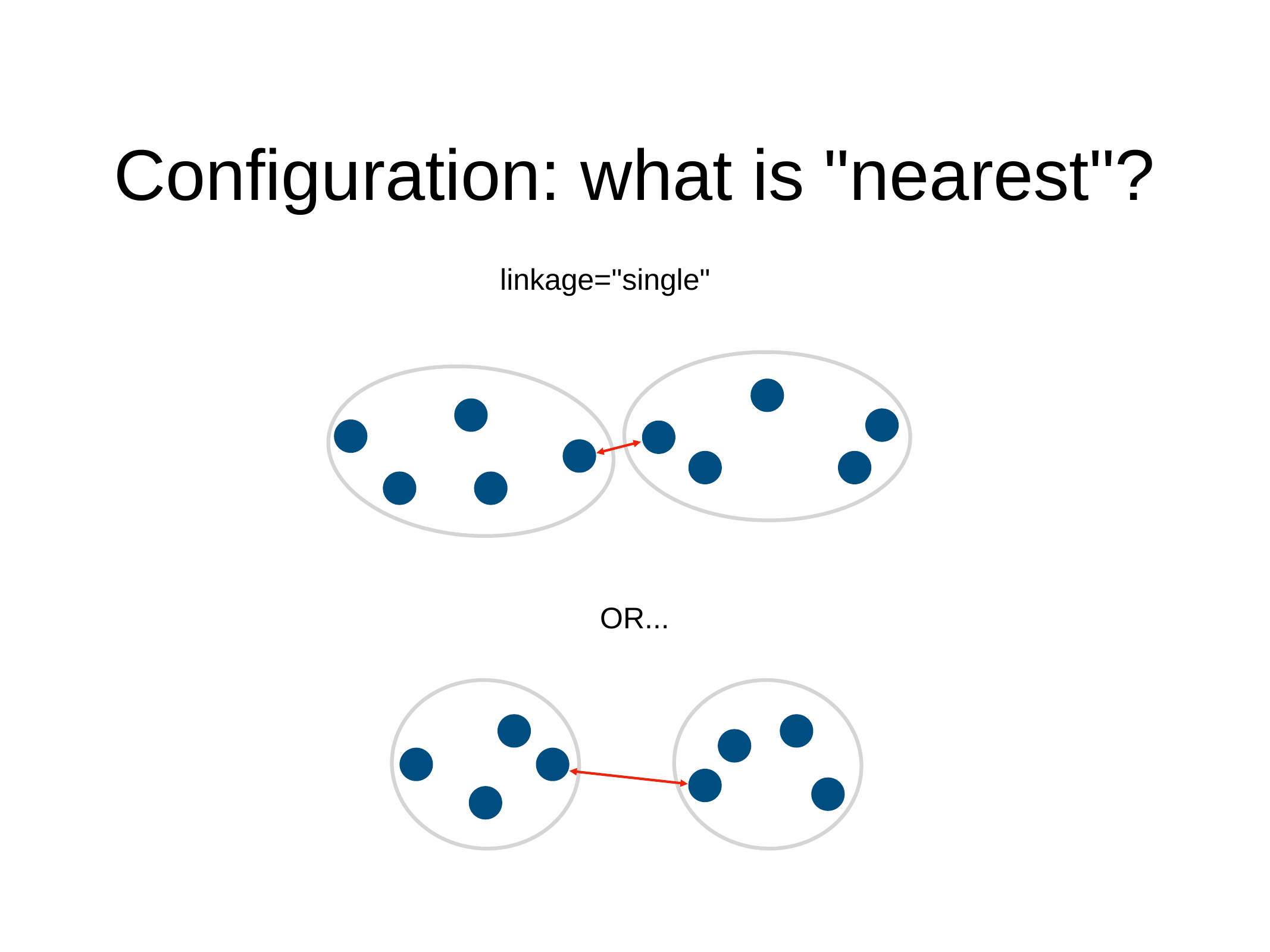

# Configuration: what is "nearest"?
linkage="single"

OR...